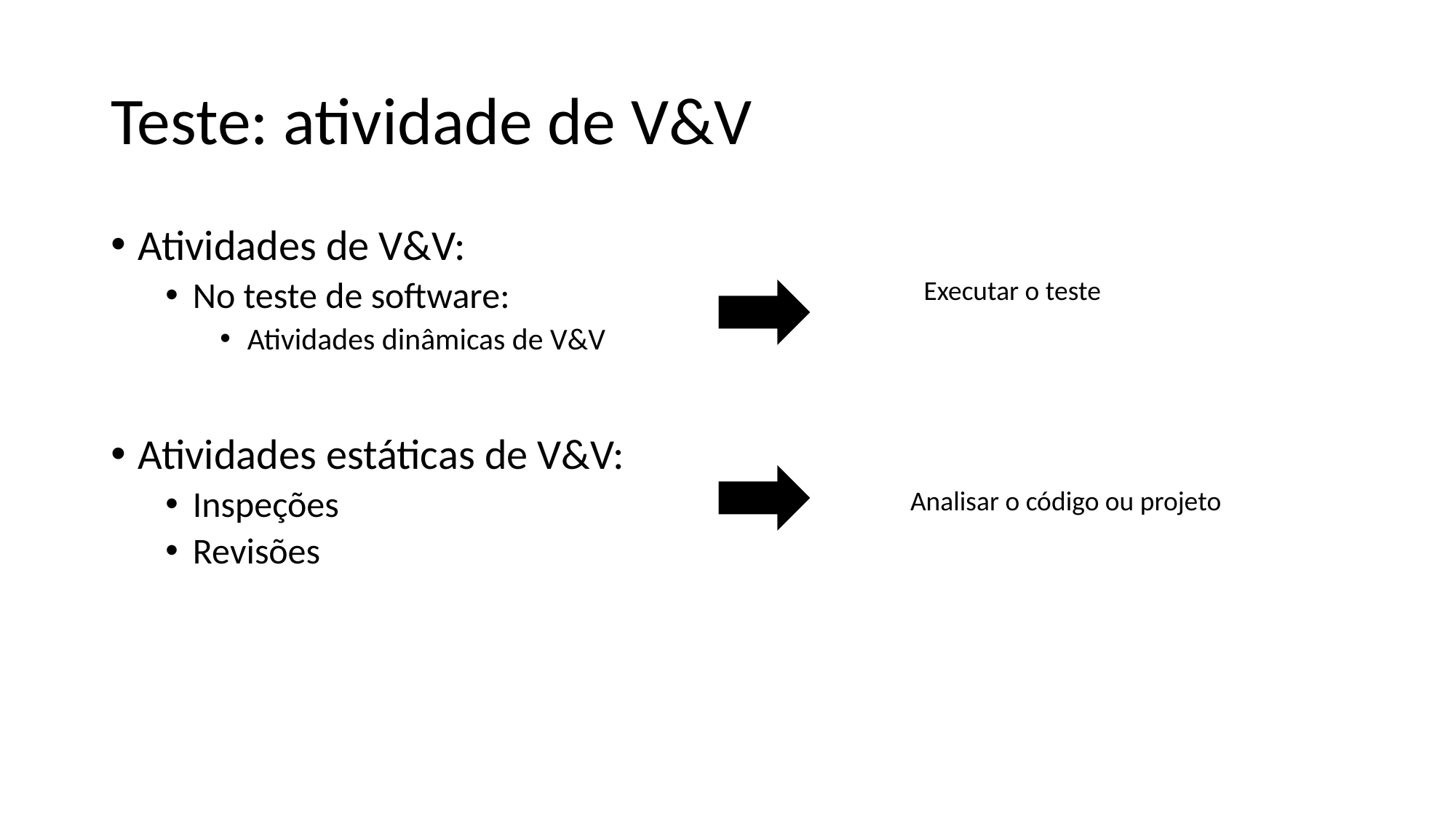

# Teste: atividade de V&V
Atividades de V&V:
No teste de software:
Atividades dinâmicas de V&V

Atividades estáticas de V&V:
Inspeções
Revisões
Executar o teste

Analisar o código ou projeto